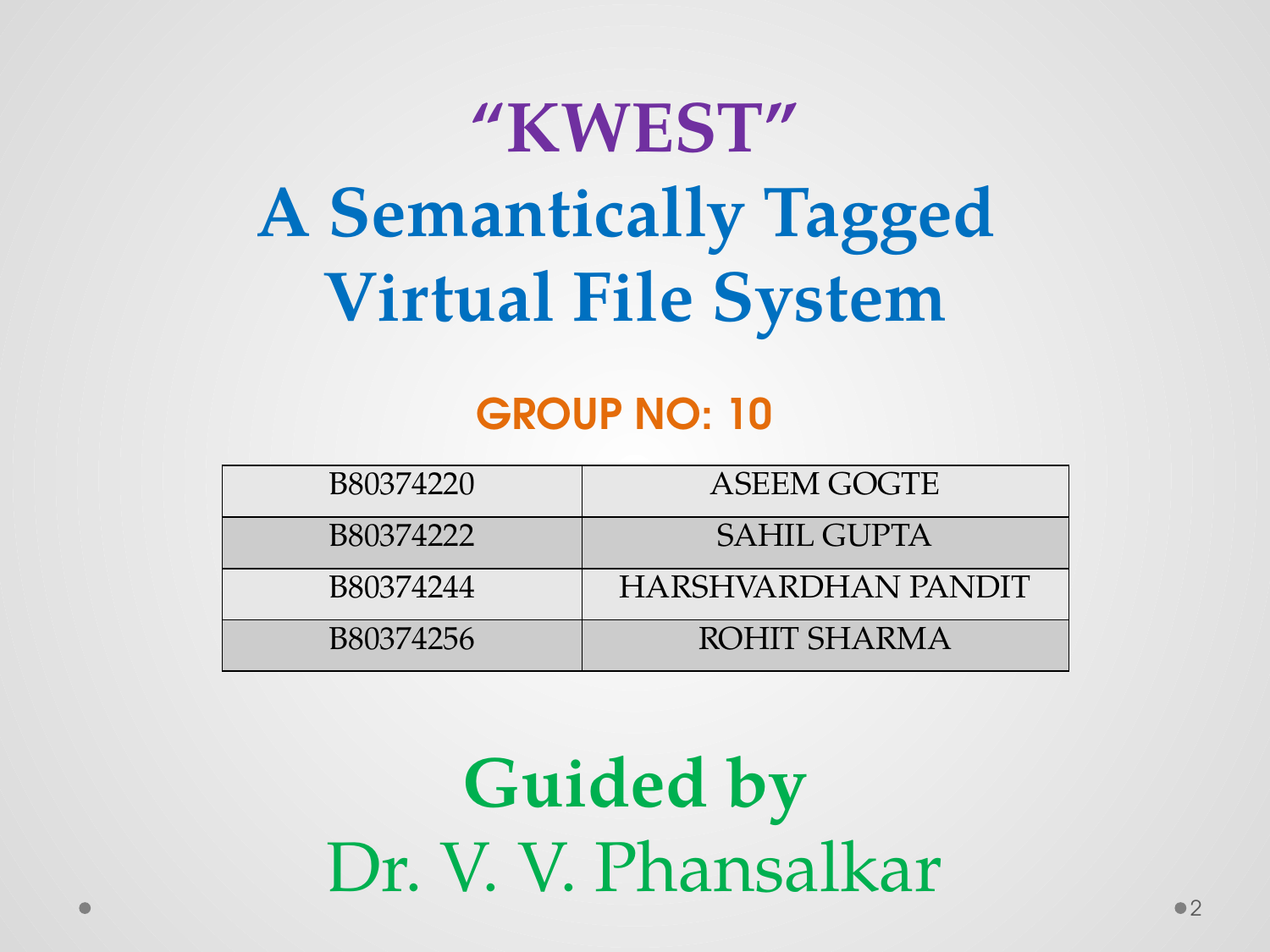

# “KWEST” A Semantically Tagged Virtual File System
GROUP NO: 10

| B80374220 | ASEEM GOGTE |
| --- | --- |
| B80374222 | SAHIL GUPTA |
| B80374244 | HARSHVARDHAN PANDIT |
| B80374256 | ROHIT SHARMA |
Guided by
Dr. V. V. Phansalkar
2